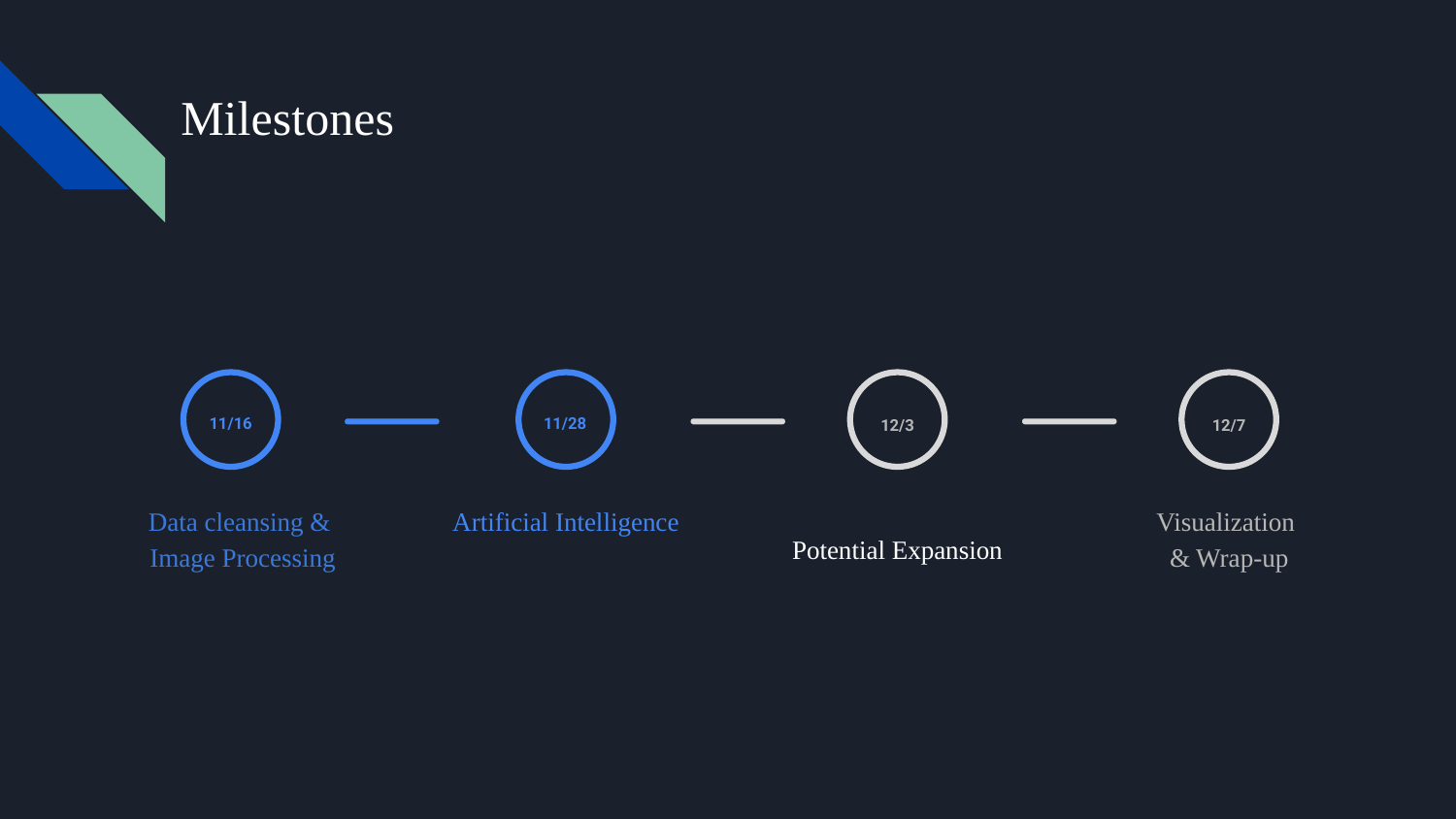

# Milestones

11/16

Data cleansing &
Image Processing

11/28
Artificial Intelligence

12/3
Potential Expansion

12/7
Visualization
& Wrap-up